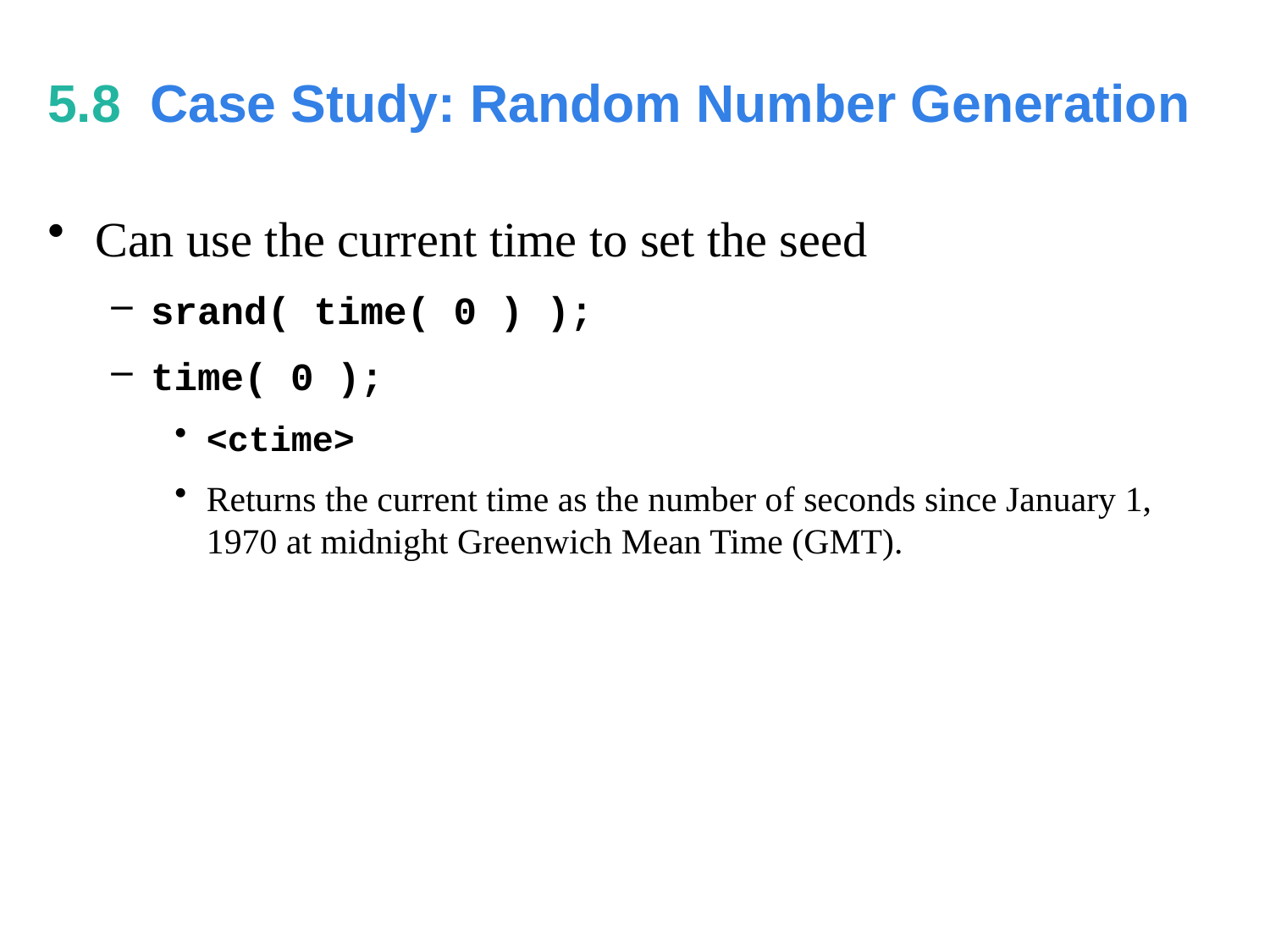

# 5.8  Case Study: Random Number Generation
Can use the current time to set the seed
srand( time( 0 ) );
time( 0 );
<ctime>
Returns the current time as the number of seconds since January 1, 1970 at midnight Greenwich Mean Time (GMT).